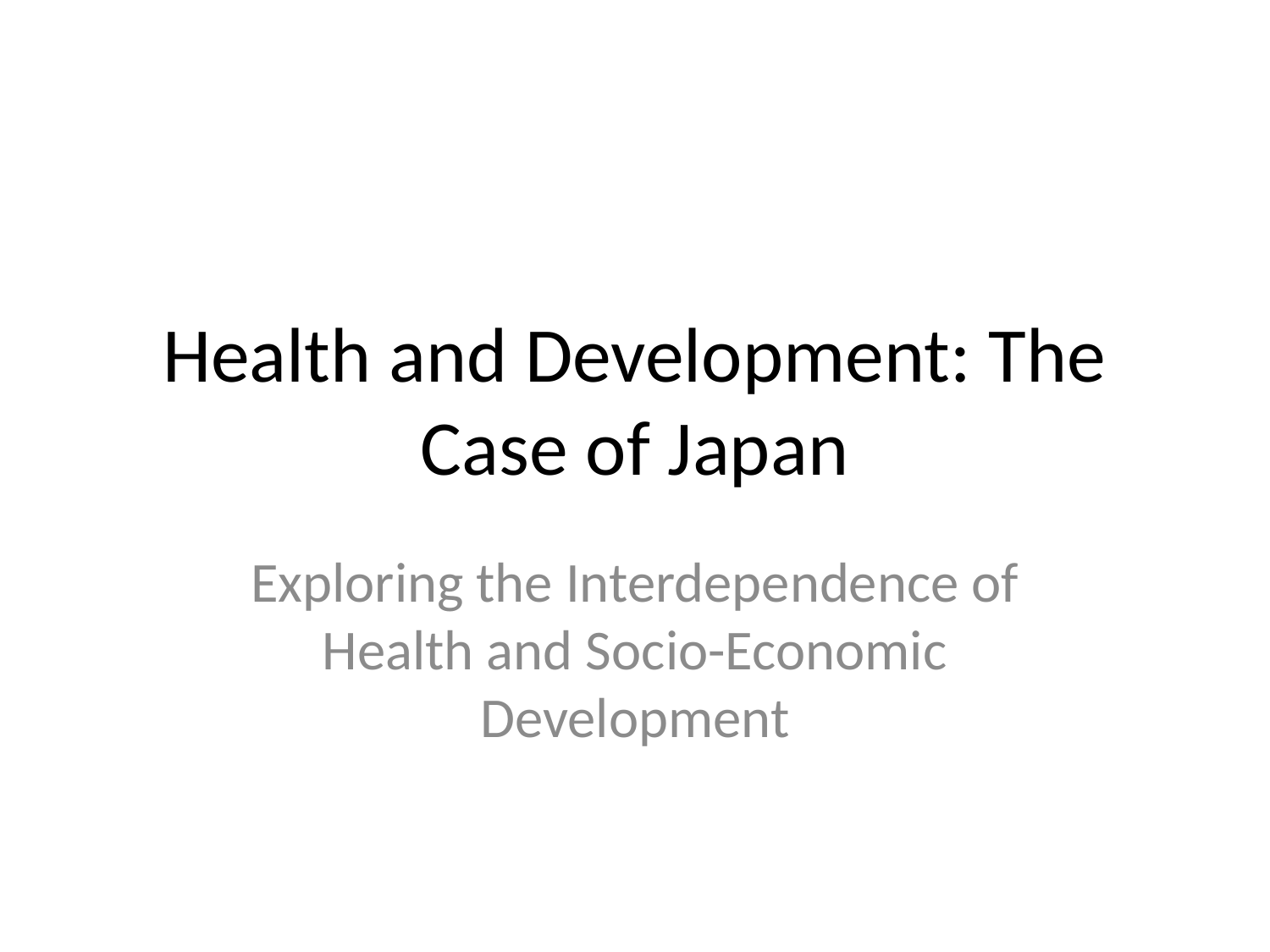

# Health and Development: The Case of Japan
Exploring the Interdependence of Health and Socio-Economic Development